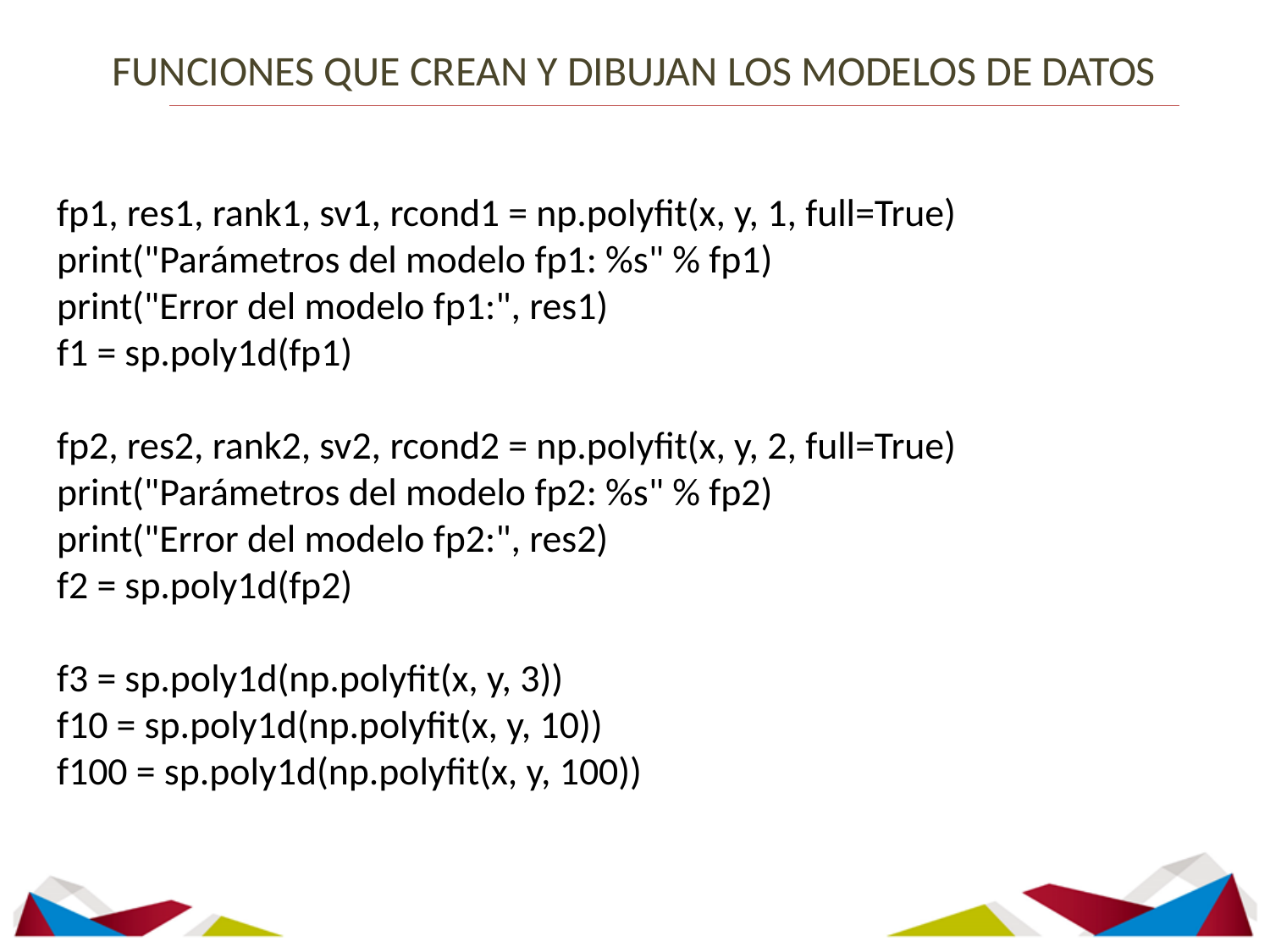

FUNCIONES QUE CREAN Y DIBUJAN LOS MODELOS DE DATOS
fp1, res1, rank1, sv1, rcond1 = np.polyfit(x, y, 1, full=True)
print("Parámetros del modelo fp1: %s" % fp1)
print("Error del modelo fp1:", res1)
f1 = sp.poly1d(fp1)

fp2, res2, rank2, sv2, rcond2 = np.polyfit(x, y, 2, full=True)
print("Parámetros del modelo fp2: %s" % fp2)
print("Error del modelo fp2:", res2)
f2 = sp.poly1d(fp2)

f3 = sp.poly1d(np.polyfit(x, y, 3))
f10 = sp.poly1d(np.polyfit(x, y, 10))
f100 = sp.poly1d(np.polyfit(x, y, 100))